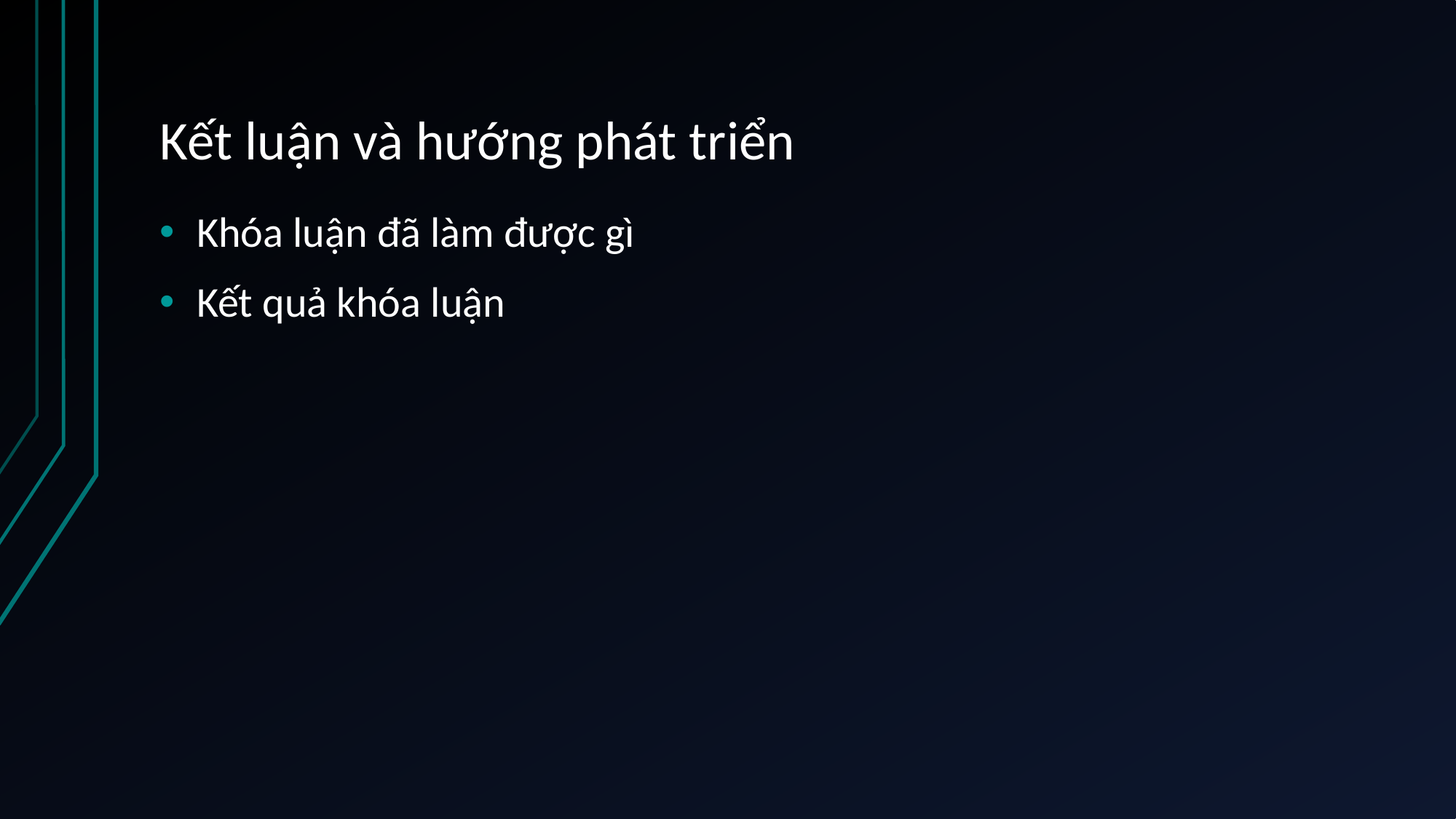

# Kết luận và hướng phát triển
Khóa luận đã làm được gì
Kết quả khóa luận